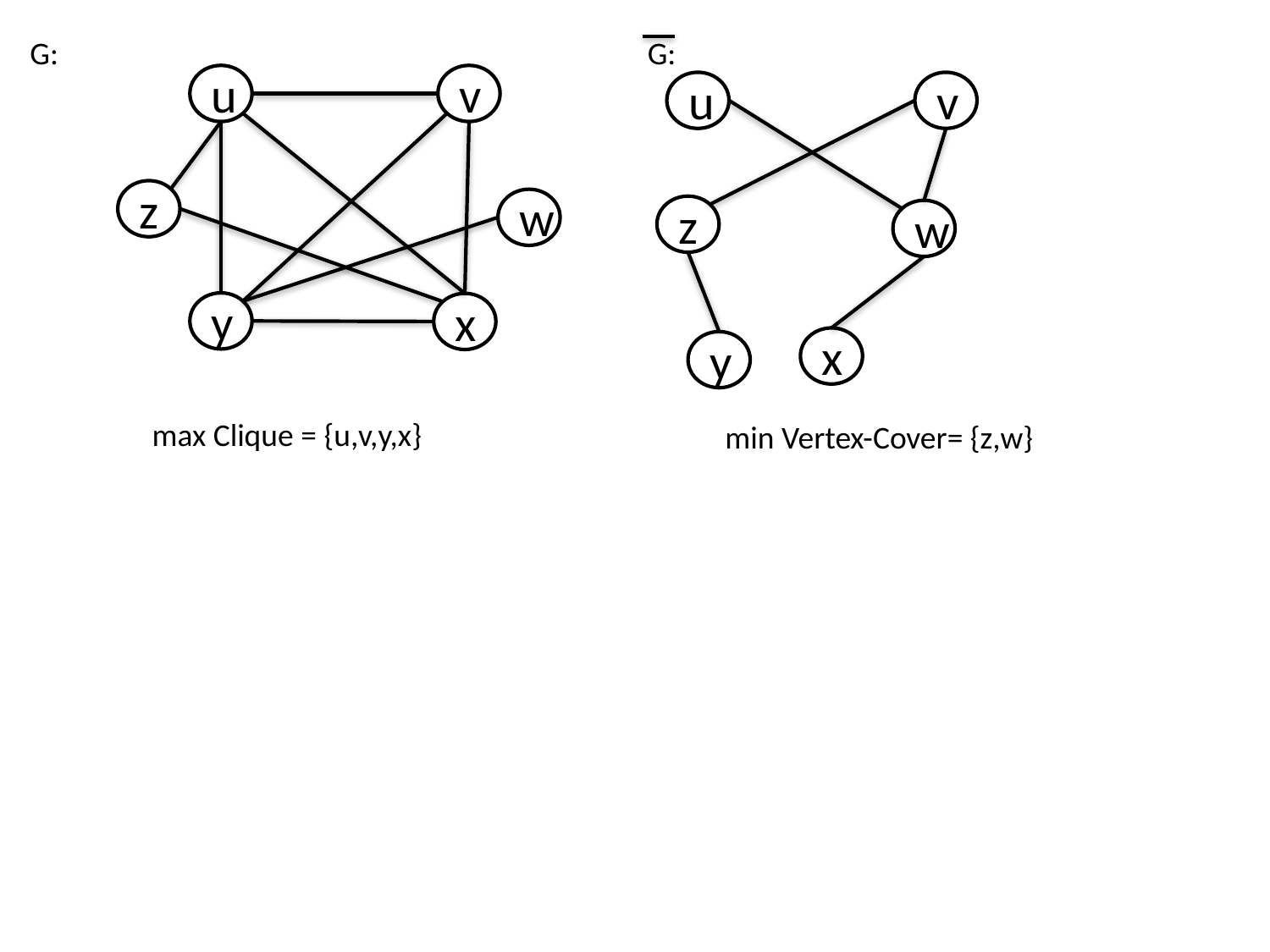

G:
G:
u
v
u
v
z
w
z
w
y
x
x
y
max Clique = {u,v,y,x}
min Vertex-Cover= {z,w}